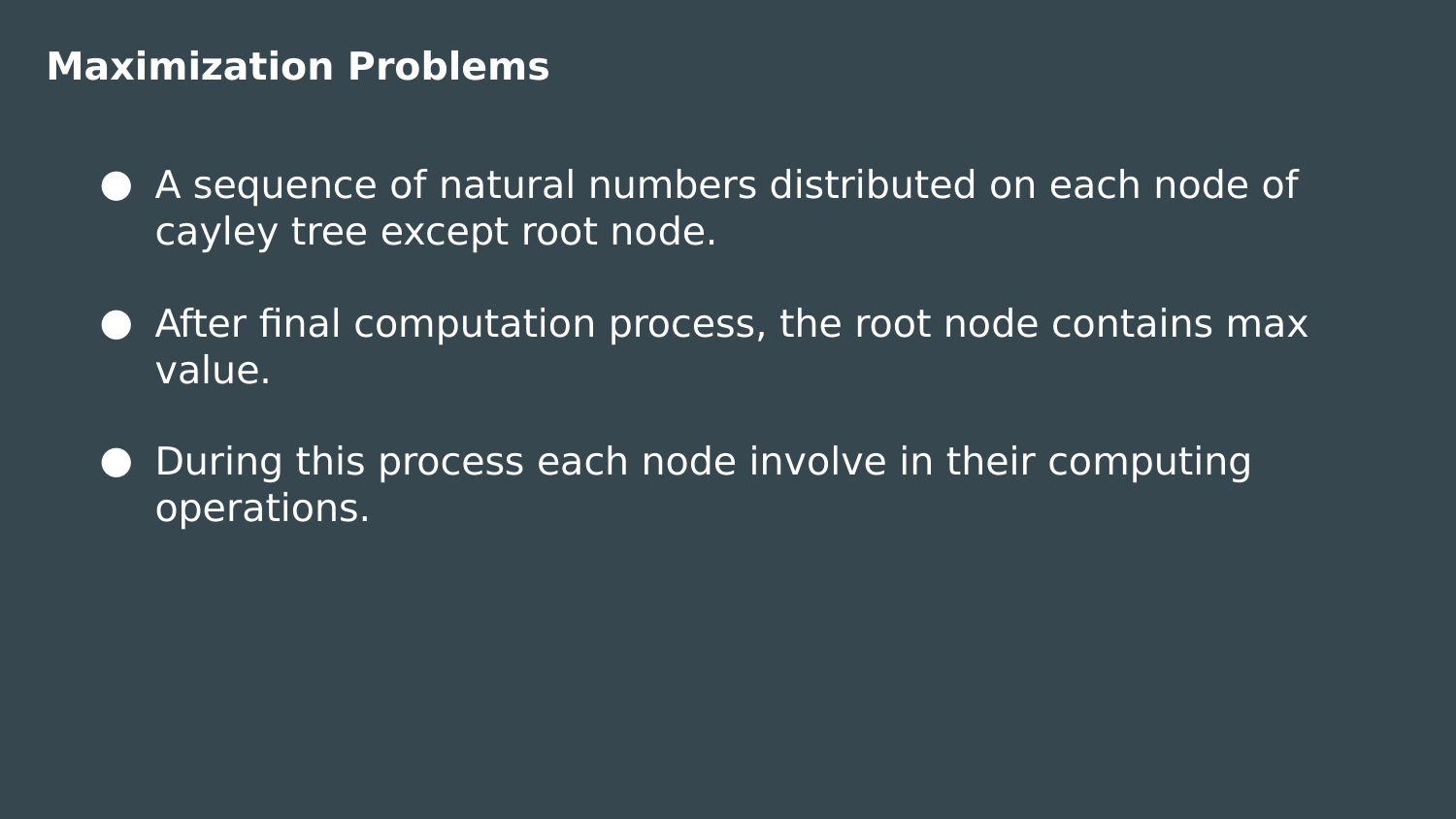

# Maximization Problems
A sequence of natural numbers distributed on each node of cayley tree except root node.

After final computation process, the root node contains max value.

During this process each node involve in their computing operations.